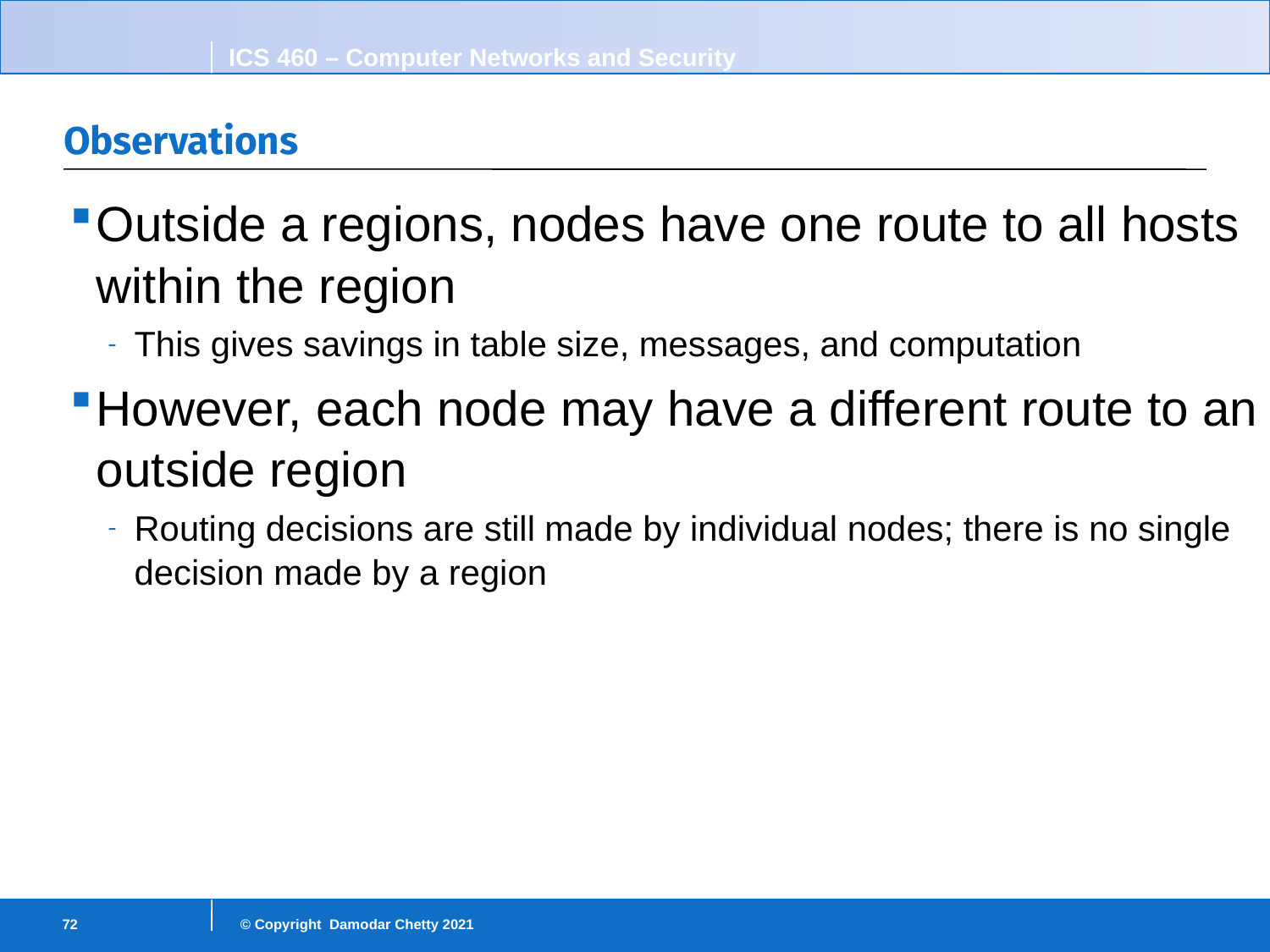

# Observations
Outside a regions, nodes have one route to all hosts within the region
This gives savings in table size, messages, and computation
However, each node may have a different route to an outside region
Routing decisions are still made by individual nodes; there is no single decision made by a region
72